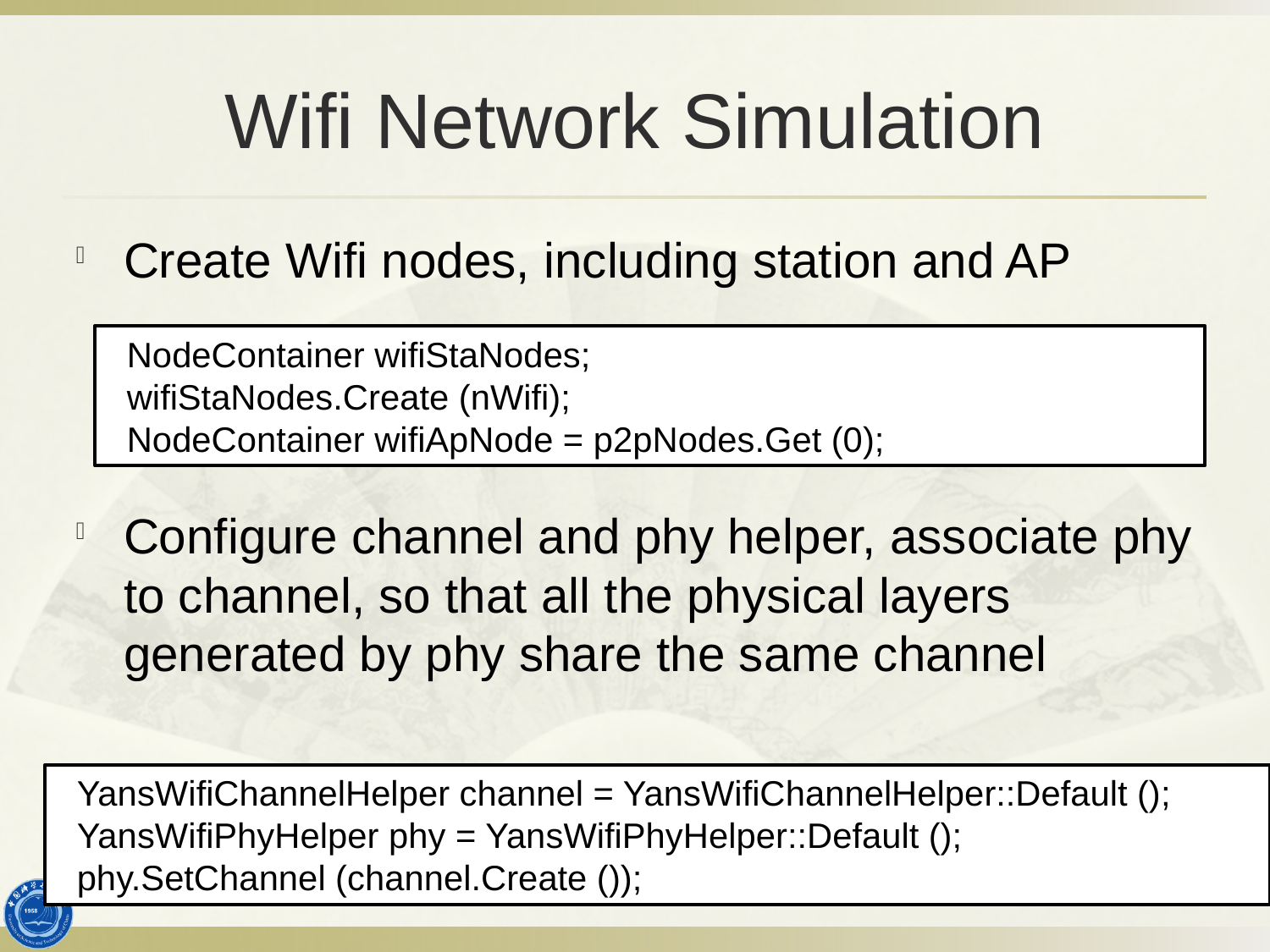

# Wifi Network Simulation
Create Wifi nodes, including station and AP

Configure channel and phy helper, associate phy to channel, so that all the physical layers generated by phy share the same channel
  NodeContainer wifiStaNodes;
  wifiStaNodes.Create (nWifi);
  NodeContainer wifiApNode = p2pNodes.Get (0);
  YansWifiChannelHelper channel = YansWifiChannelHelper::Default ();
  YansWifiPhyHelper phy = YansWifiPhyHelper::Default ();
  phy.SetChannel (channel.Create ());